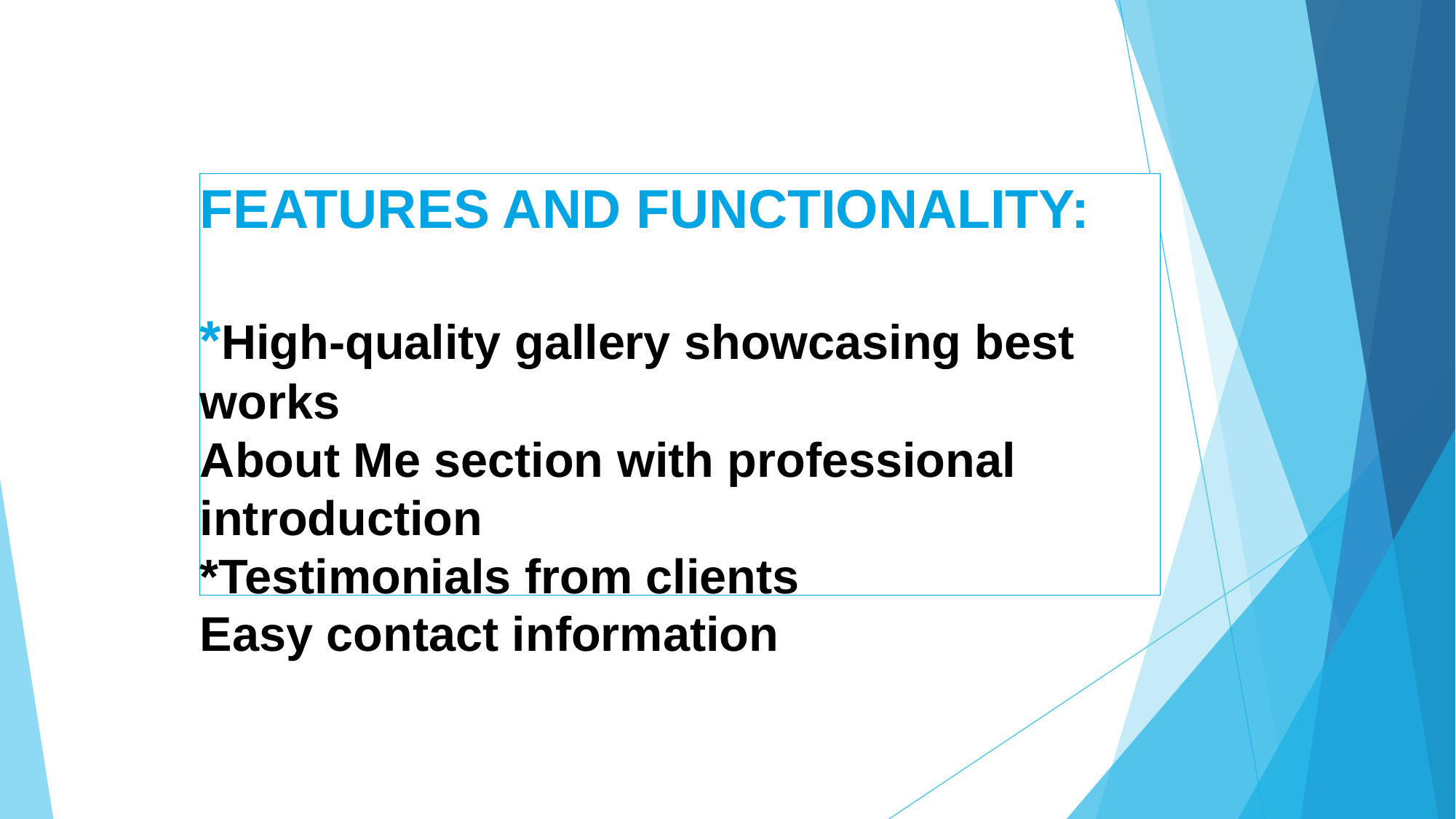

# FEATURES AND FUNCTIONALITY: *High-quality gallery showcasing best works About Me section with professional introduction *Testimonials from clients Easy contact information